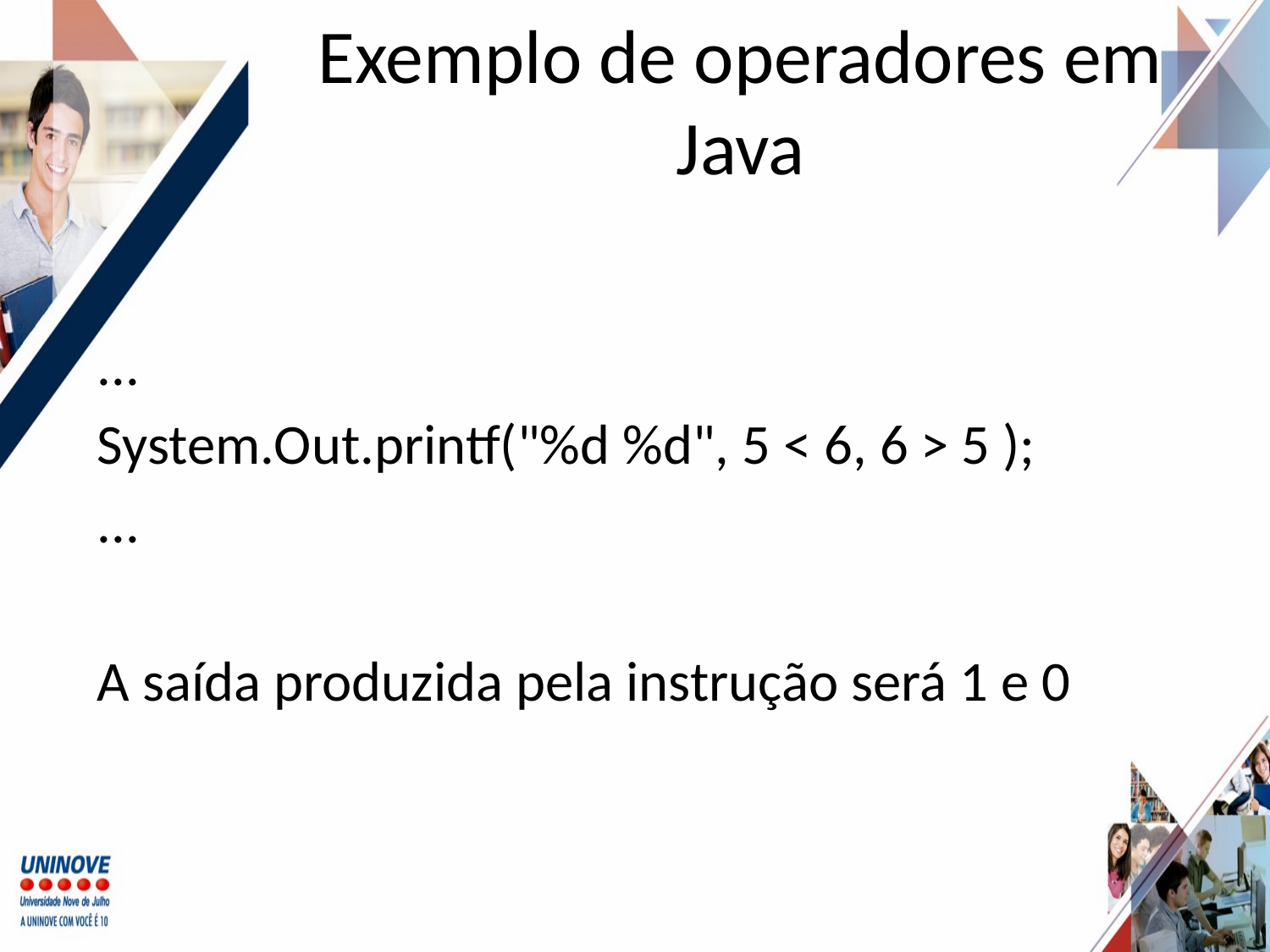

# Exemplo de operadores em Java

...
System.Out.printf("%d %d", 5 < 6, 6 > 5 );
...

A saída produzida pela instrução será 1 e 0